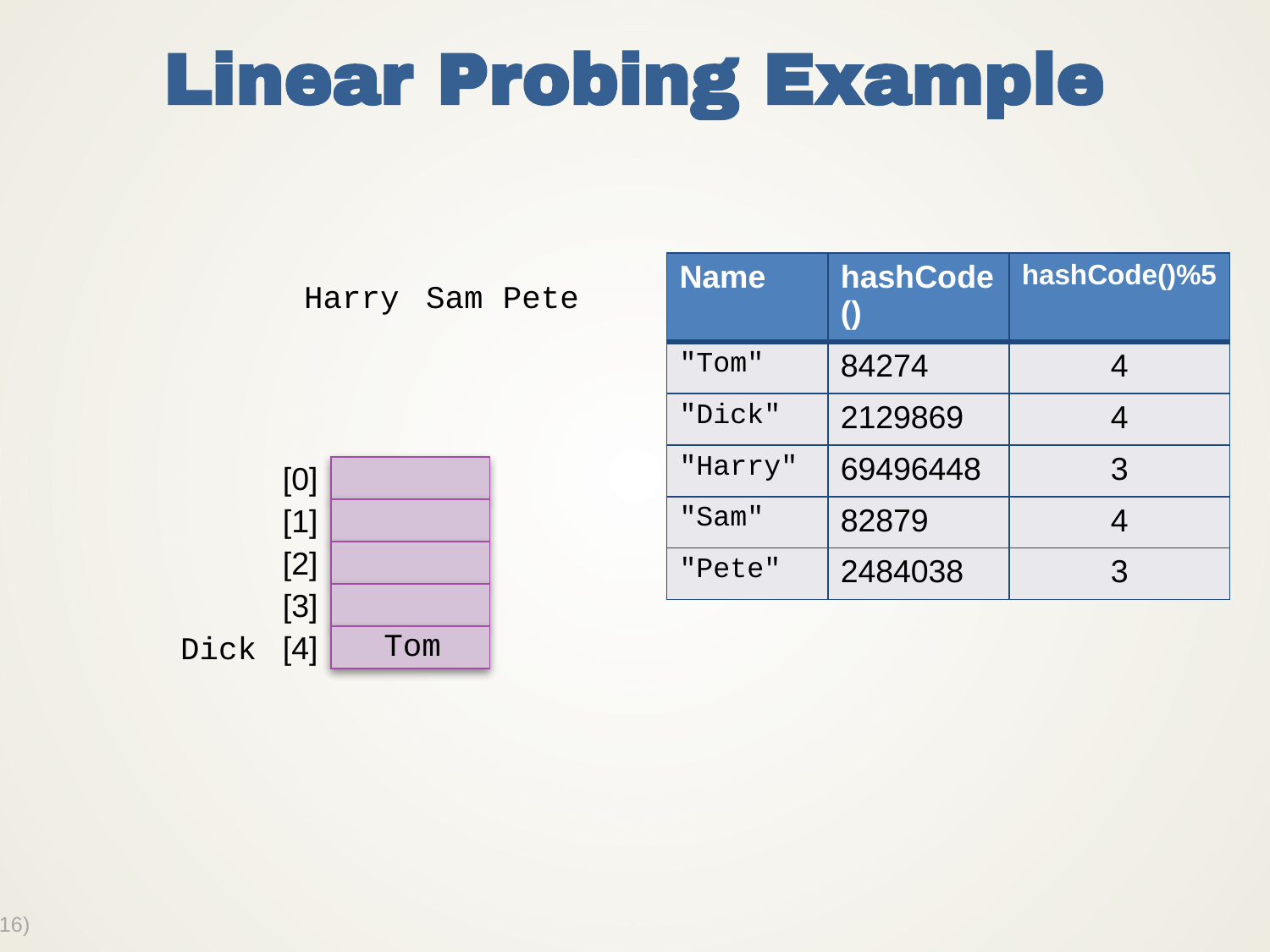

# Linear Probing Example

| Name | hashCode() | hashCode()%5 |
| --- | --- | --- |
| "Tom" | 84274 | 4 |
| "Dick" | 2129869 | 4 |
| "Harry" | 69496448 | 3 |
| "Sam" | 82879 | 4 |
| "Pete" | 2484038 | 3 |
Harry
Sam
Pete
[0]

[1]
[2]
[3]
[4]
Tom
Dick